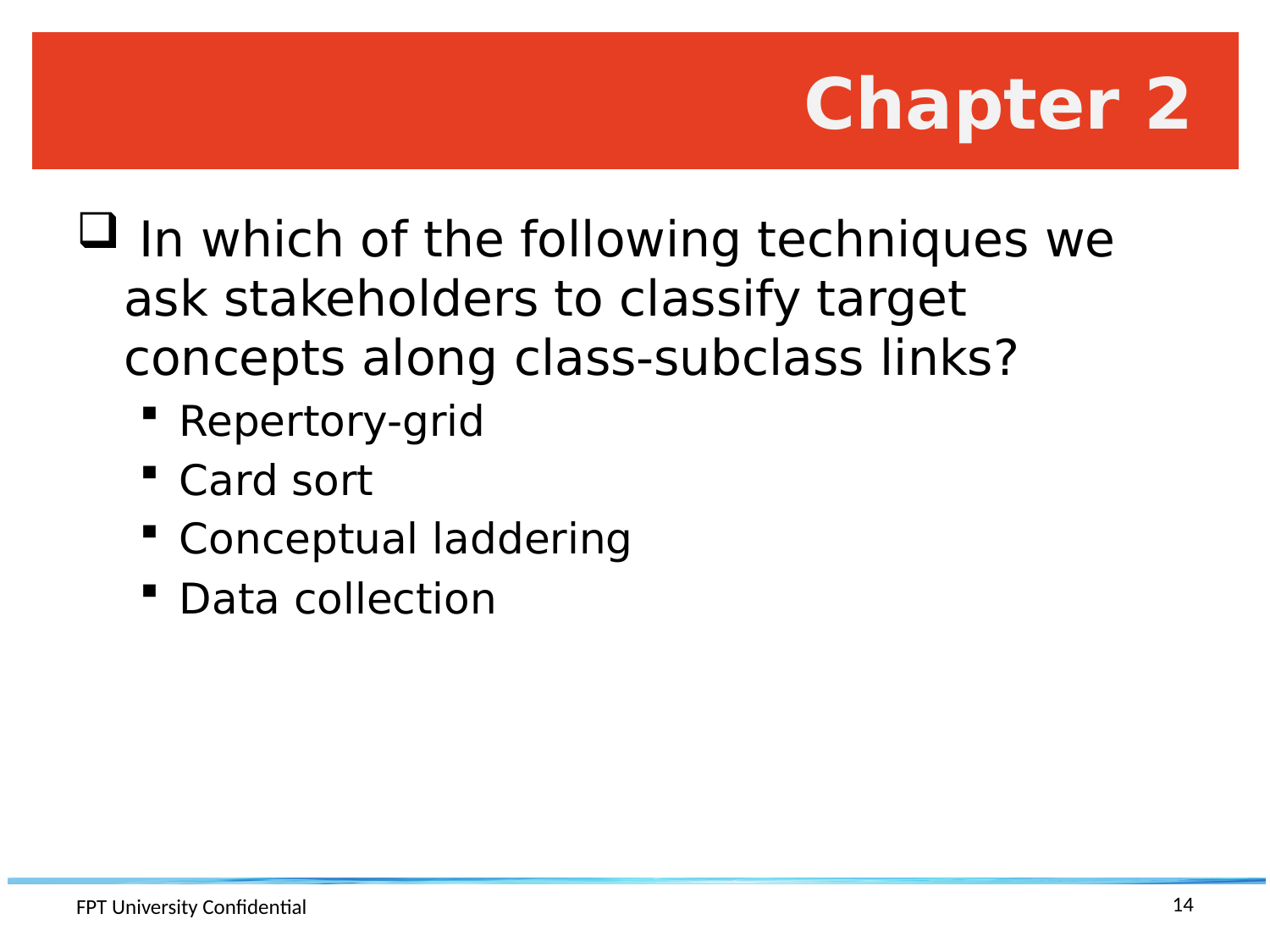

# Chapter 2
 In which of the following techniques we ask stakeholders to classify target concepts along class-subclass links?
Repertory-grid
Card sort
Conceptual laddering
Data collection